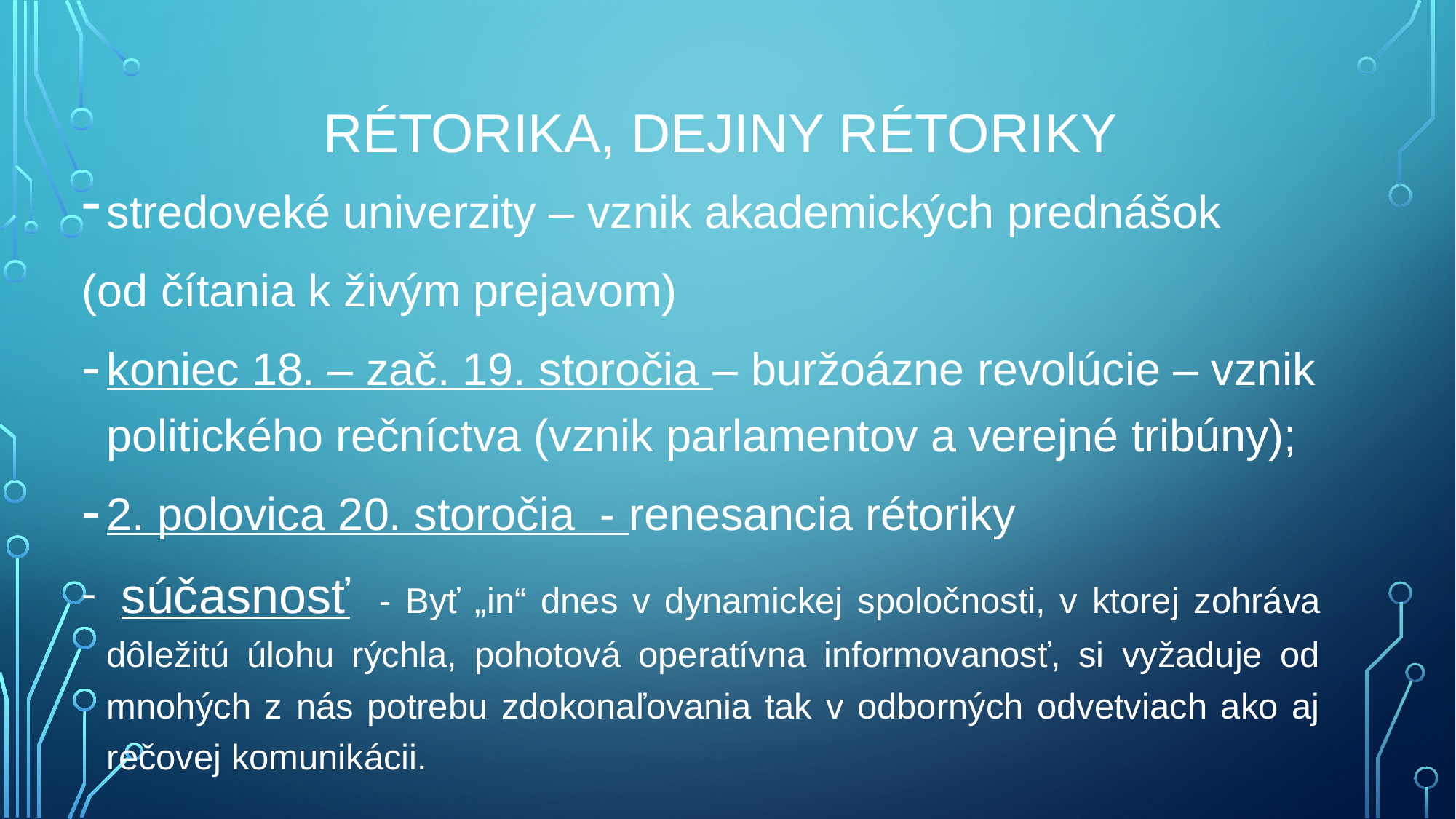

# Rétorika, dejiny rétoriky
stredoveké univerzity – vznik akademických prednášok
(od čítania k živým prejavom)
koniec 18. – zač. 19. storočia – buržoázne revolúcie – vznik politického rečníctva (vznik parlamentov a verejné tribúny);
2. polovica 20. storočia  - renesancia rétoriky
 súčasnosť  - Byť „in“ dnes v dynamickej spoločnosti, v ktorej zohráva dôležitú úlohu rýchla, pohotová operatívna informovanosť, si vyžaduje od mnohých z nás potrebu zdokonaľovania tak v odborných odvetviach ako aj rečovej komunikácii.